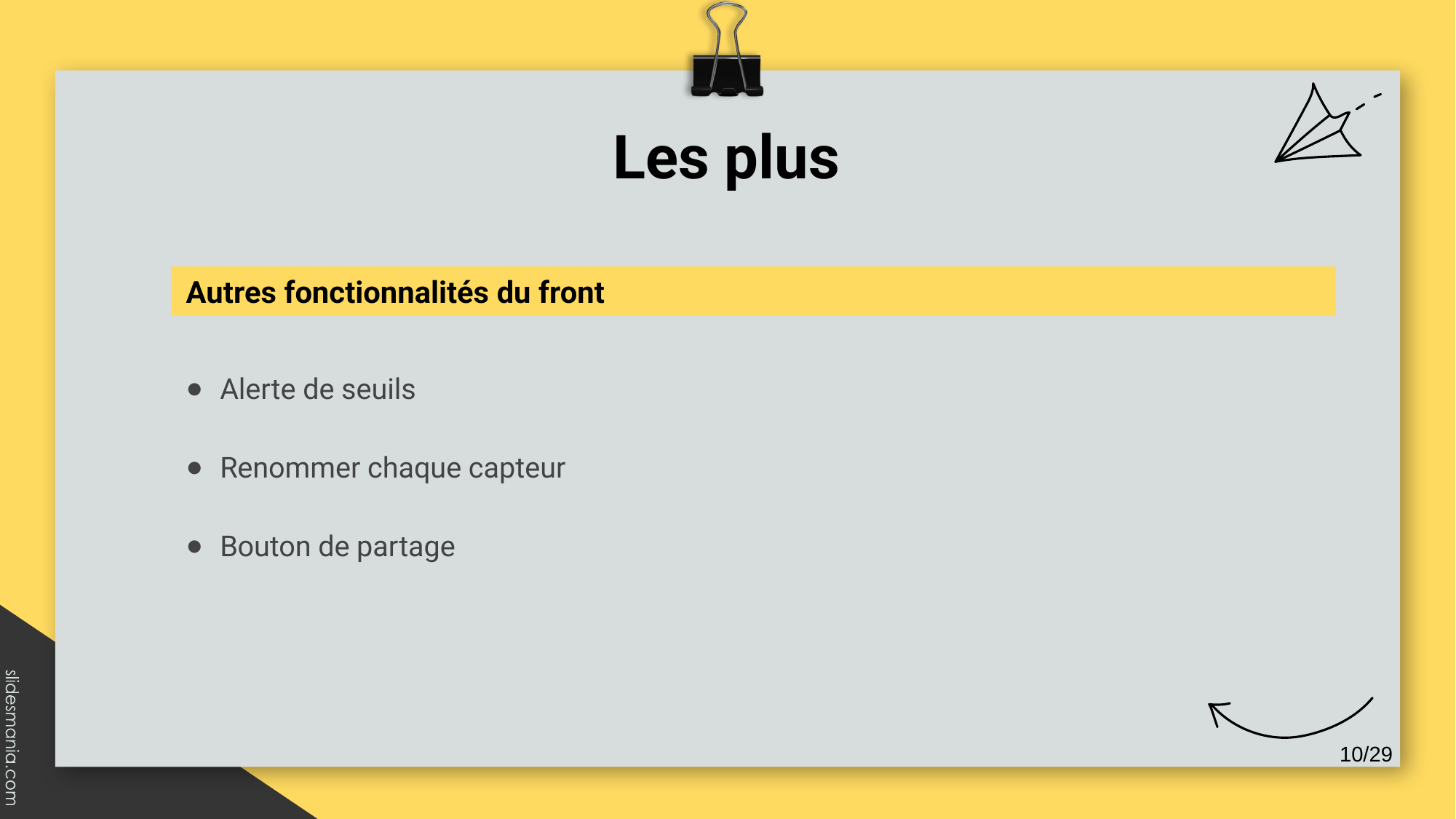

# Les plus
Autres fonctionnalités du front

Alerte de seuils

Renommer chaque capteur

Bouton de partage

10/29